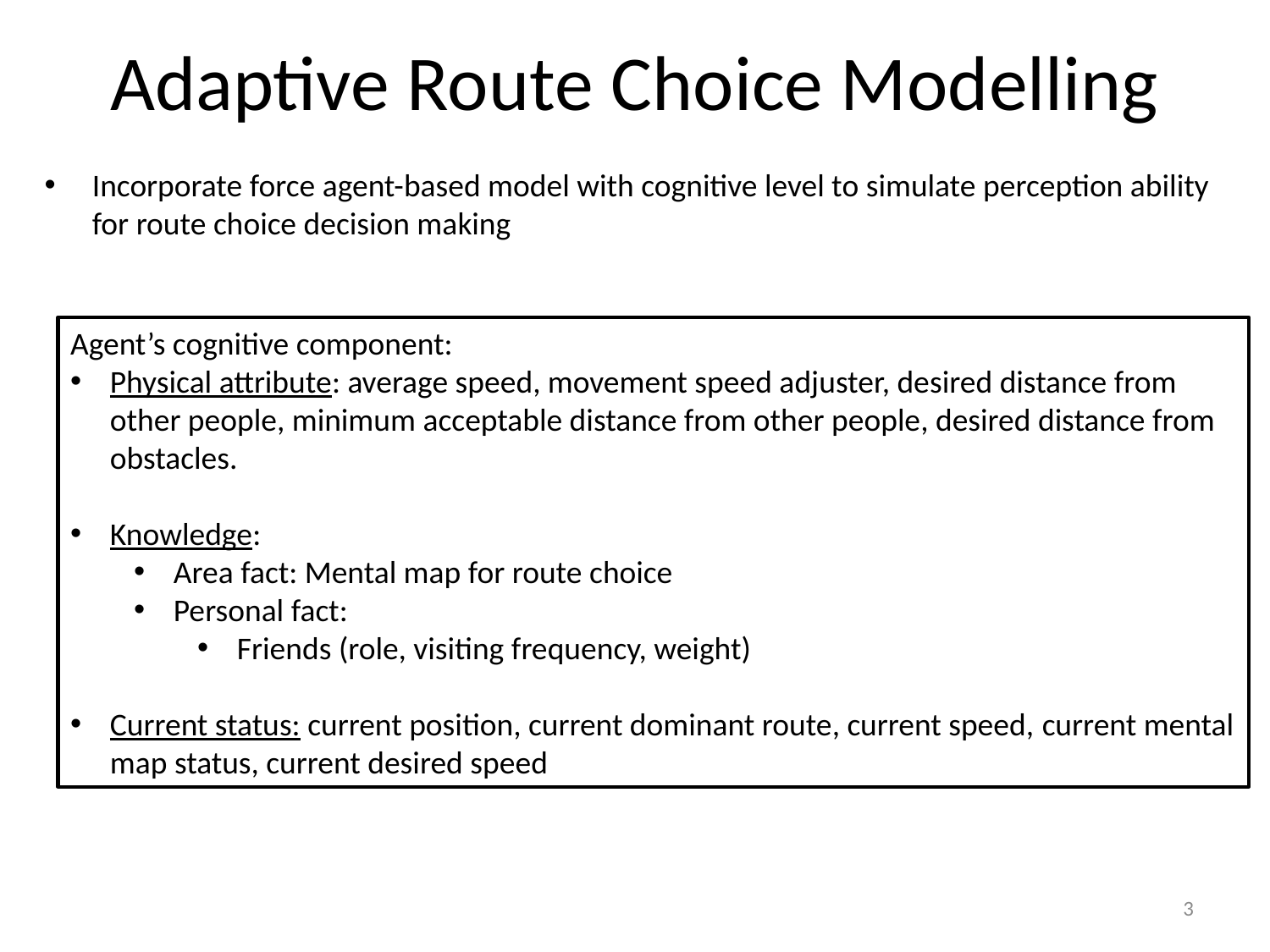

# Adaptive Route Choice Modelling
Incorporate force agent-based model with cognitive level to simulate perception ability for route choice decision making

Agent’s cognitive component:
Physical attribute: average speed, movement speed adjuster, desired distance from other people, minimum acceptable distance from other people, desired distance from obstacles.

Knowledge:
Area fact: Mental map for route choice
Personal fact:
Friends (role, visiting frequency, weight)

Current status: current position, current dominant route, current speed, current mental map status, current desired speed
3